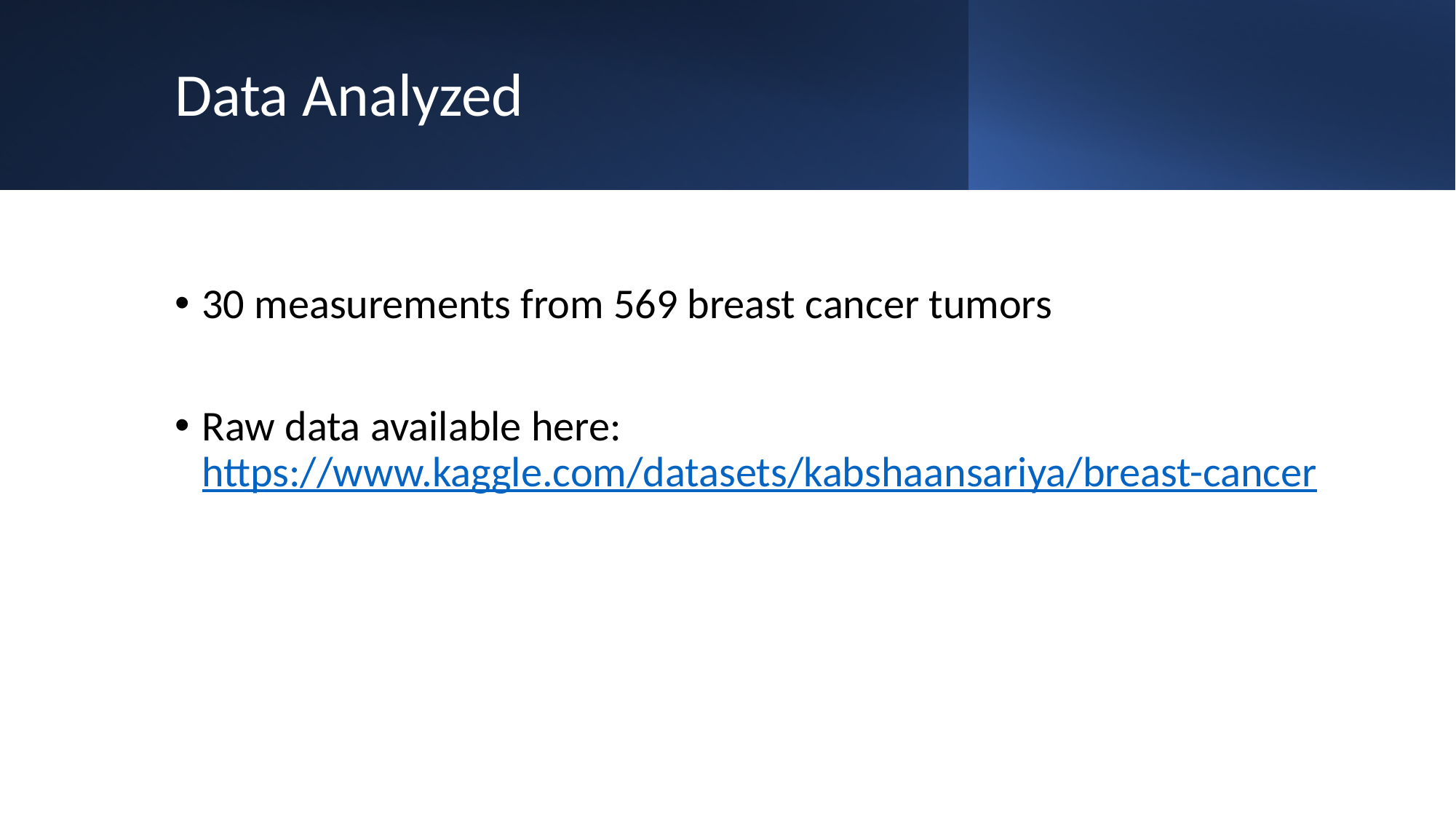

# Data Analyzed
30 measurements from 569 breast cancer tumors

Raw data available here: https://www.kaggle.com/datasets/kabshaansariya/breast-cancer